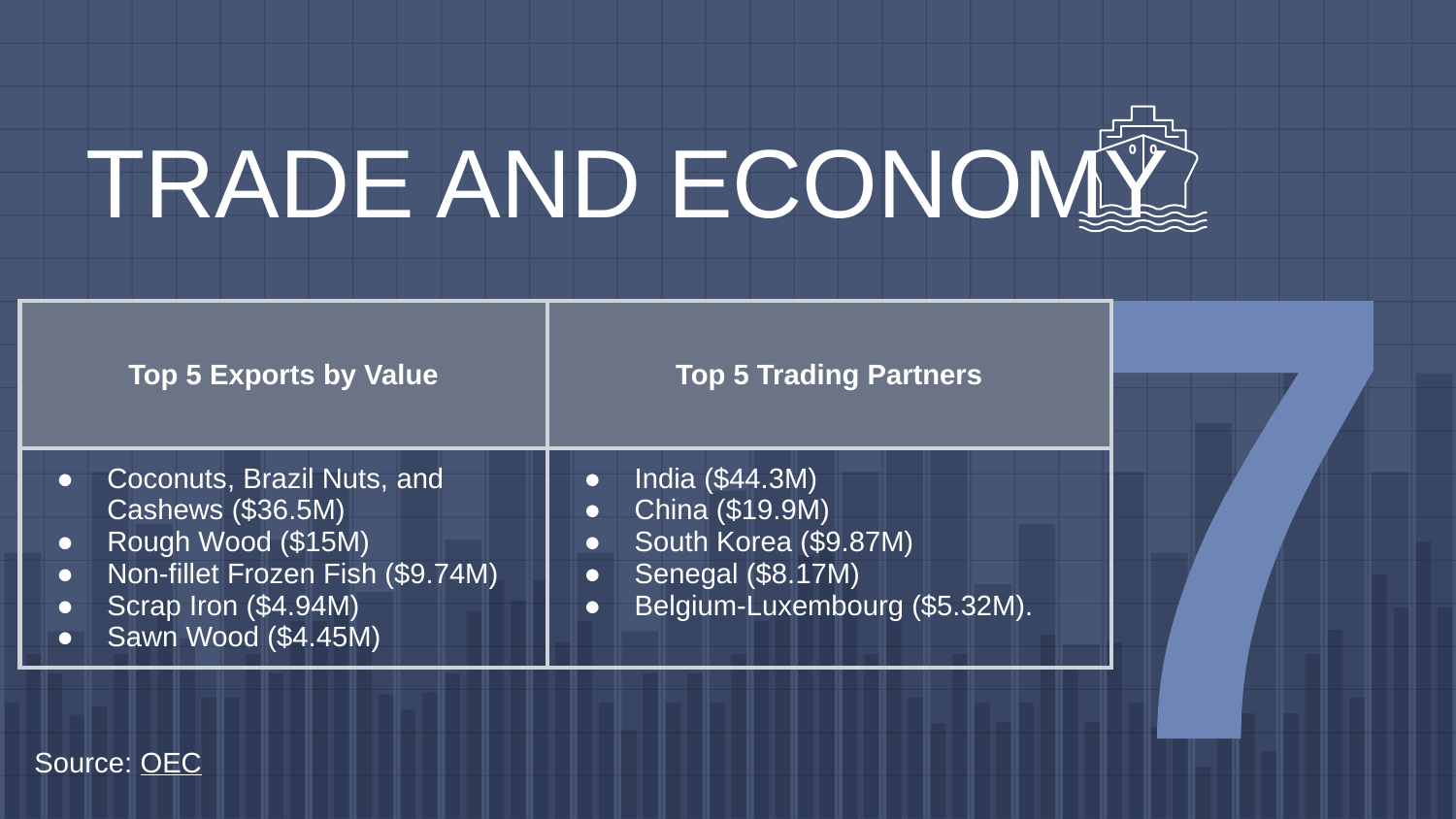

# TRADE AND ECONOMY

| Top 5 Exports by Value | Top 5 Trading Partners |
| --- | --- |
| Coconuts, Brazil Nuts, and Cashews ($36.5M) Rough Wood ($15M) Non-fillet Frozen Fish ($9.74M) Scrap Iron ($4.94M) Sawn Wood ($4.45M) | India ($44.3M) China ($19.9M) South Korea ($9.87M) Senegal ($8.17M) Belgium-Luxembourg ($5.32M). |
7
Source: OEC